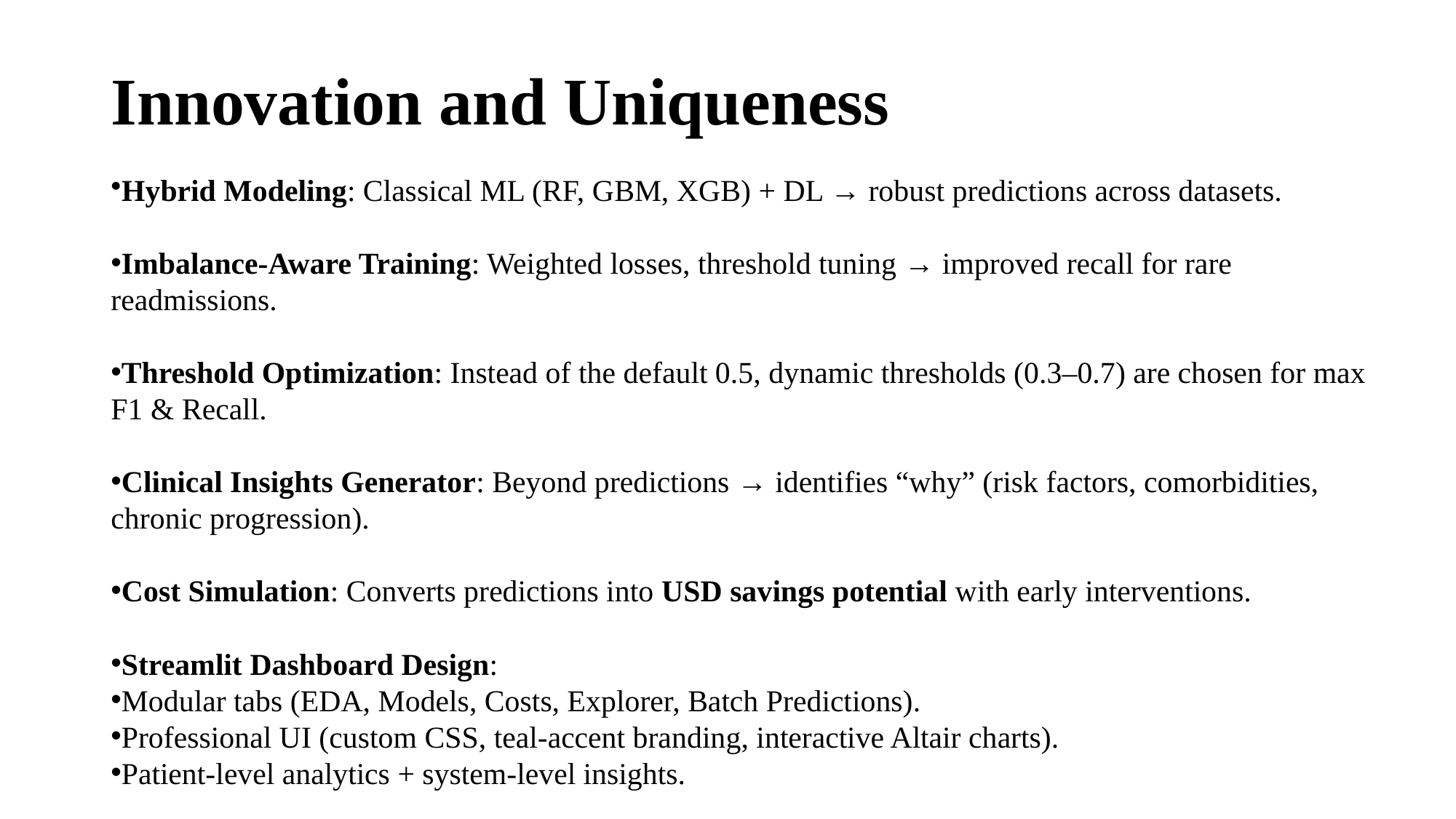

# Innovation and Uniqueness
Hybrid Modeling: Classical ML (RF, GBM, XGB) + DL → robust predictions across datasets.

Imbalance-Aware Training: Weighted losses, threshold tuning → improved recall for rare readmissions.

Threshold Optimization: Instead of the default 0.5, dynamic thresholds (0.3–0.7) are chosen for max F1 & Recall.

Clinical Insights Generator: Beyond predictions → identifies “why” (risk factors, comorbidities, chronic progression).

Cost Simulation: Converts predictions into USD savings potential with early interventions.

Streamlit Dashboard Design:
Modular tabs (EDA, Models, Costs, Explorer, Batch Predictions).
Professional UI (custom CSS, teal-accent branding, interactive Altair charts).
Patient-level analytics + system-level insights.